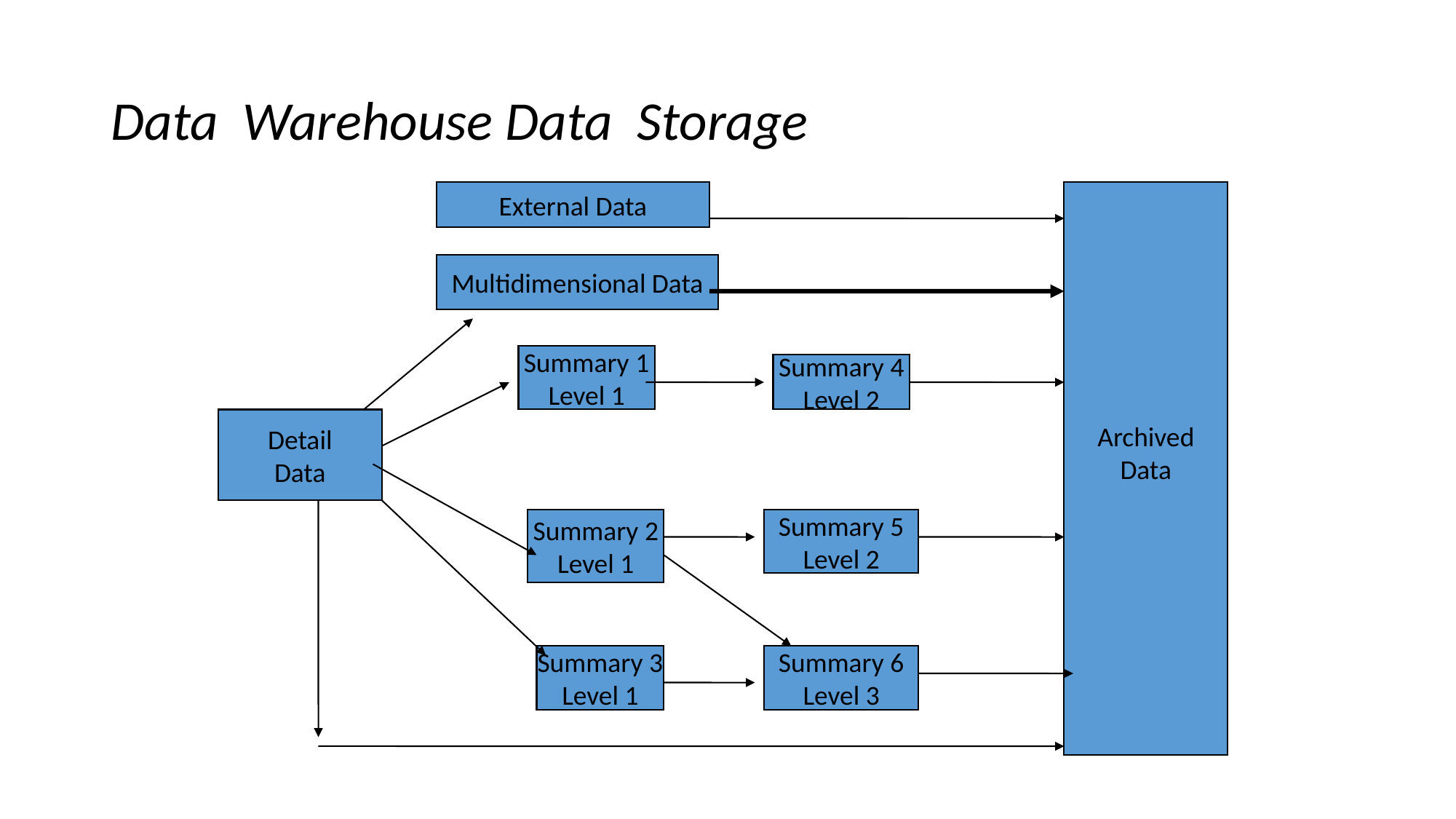

# Data  Warehouse Data  Storage
External Data
Archived
Data

Multidimensional Data

Summary 1
Level 1
Summary 4
Level 2

Detail
Data

Summary 2
Level 1
Summary 5
Level 2

Summary 3
Level 1
Summary 6
Level 3